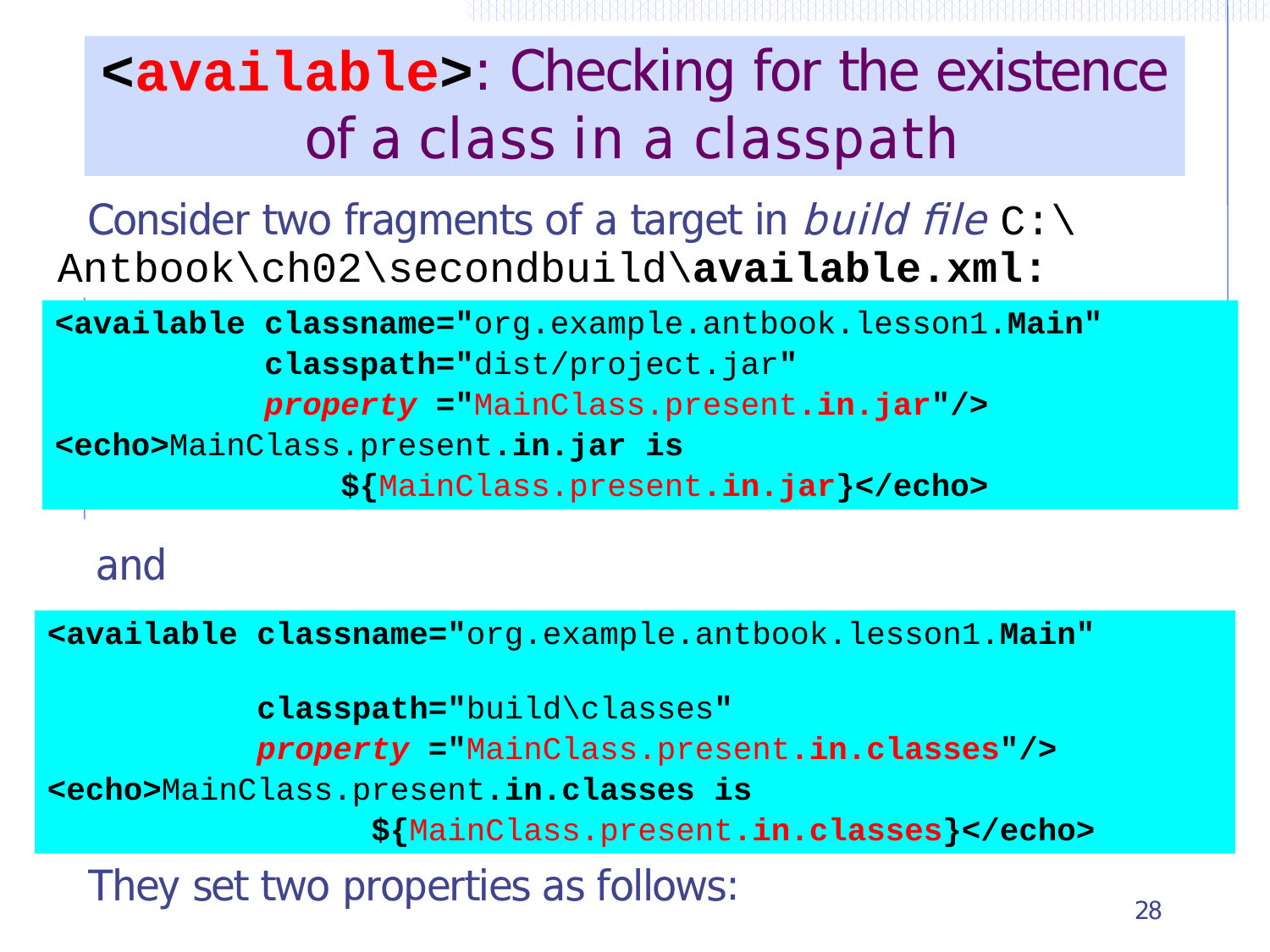

# <available>: Checking for the existence of a class in a classpath
  Consider two fragments of a target in build file C:\Antbook\ch02\secondbuild\available.xml:

<available classname="org.example.antbook.lesson1.Main"
           classpath="dist/project.jar"
           property ="MainClass.present.in.jar"/>
<echo>MainClass.present.in.jar is
               ${MainClass.present.in.jar}</echo>
and
<available classname="org.example.antbook.lesson1.Main"
           classpath="build\classes"
           property ="MainClass.present.in.classes"/>
<echo>MainClass.present.in.classes is
                 ${MainClass.present.in.classes}</echo>
They set two properties as follows:
28